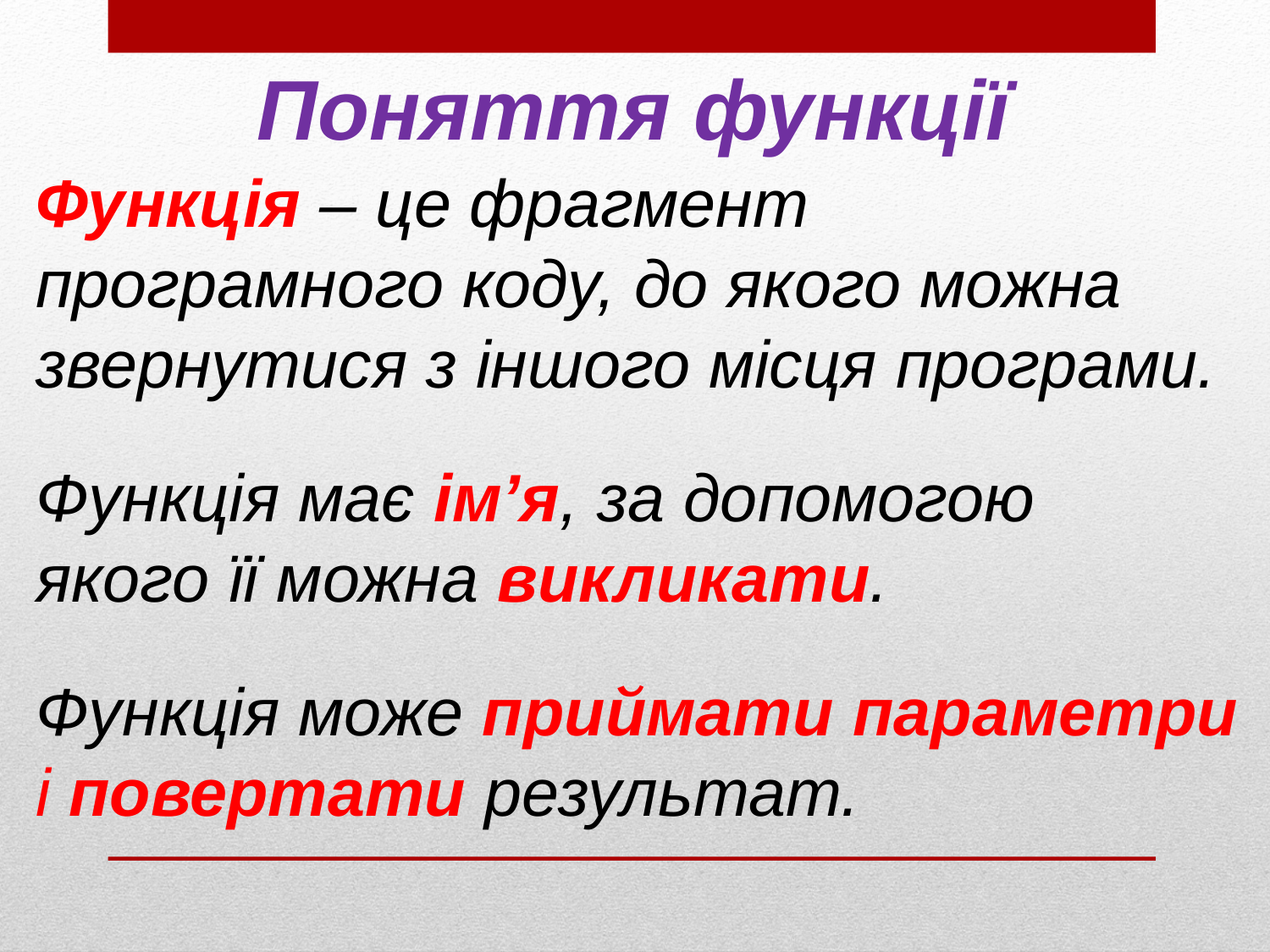

Поняття функції
Функція – це фрагмент програмного коду, до якого можна звернутися з іншого місця програми.
Функція має ім’я, за допомогою якого її можна викликати.
Функція може приймати параметри і повертати результат.